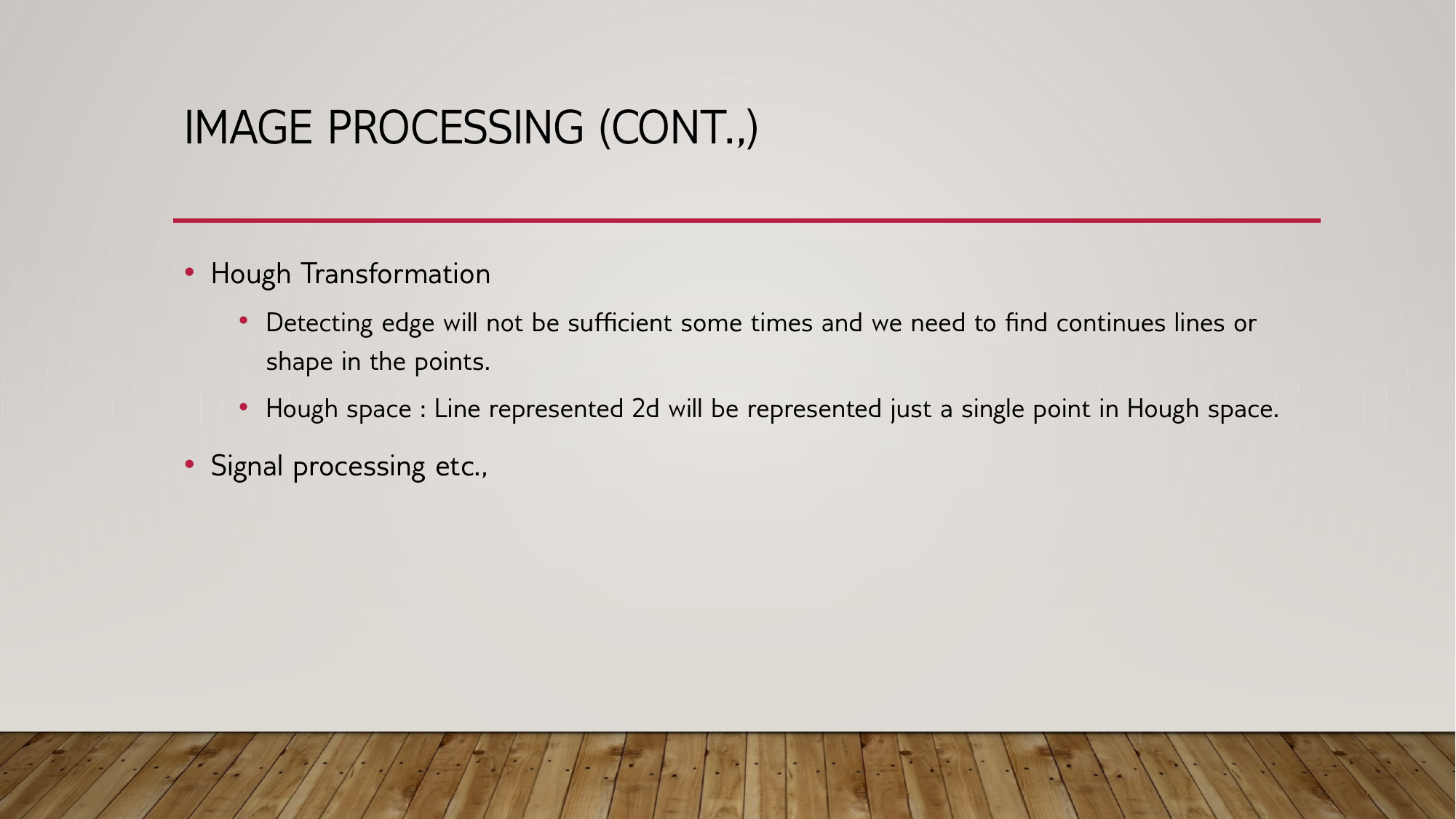

# Image Processing (Cont.,)
Hough Transformation
Detecting edge will not be sufficient some times and we need to find continues lines or shape in the points.
Hough space : Line represented 2d will be represented just a single point in Hough space.
Signal processing etc.,